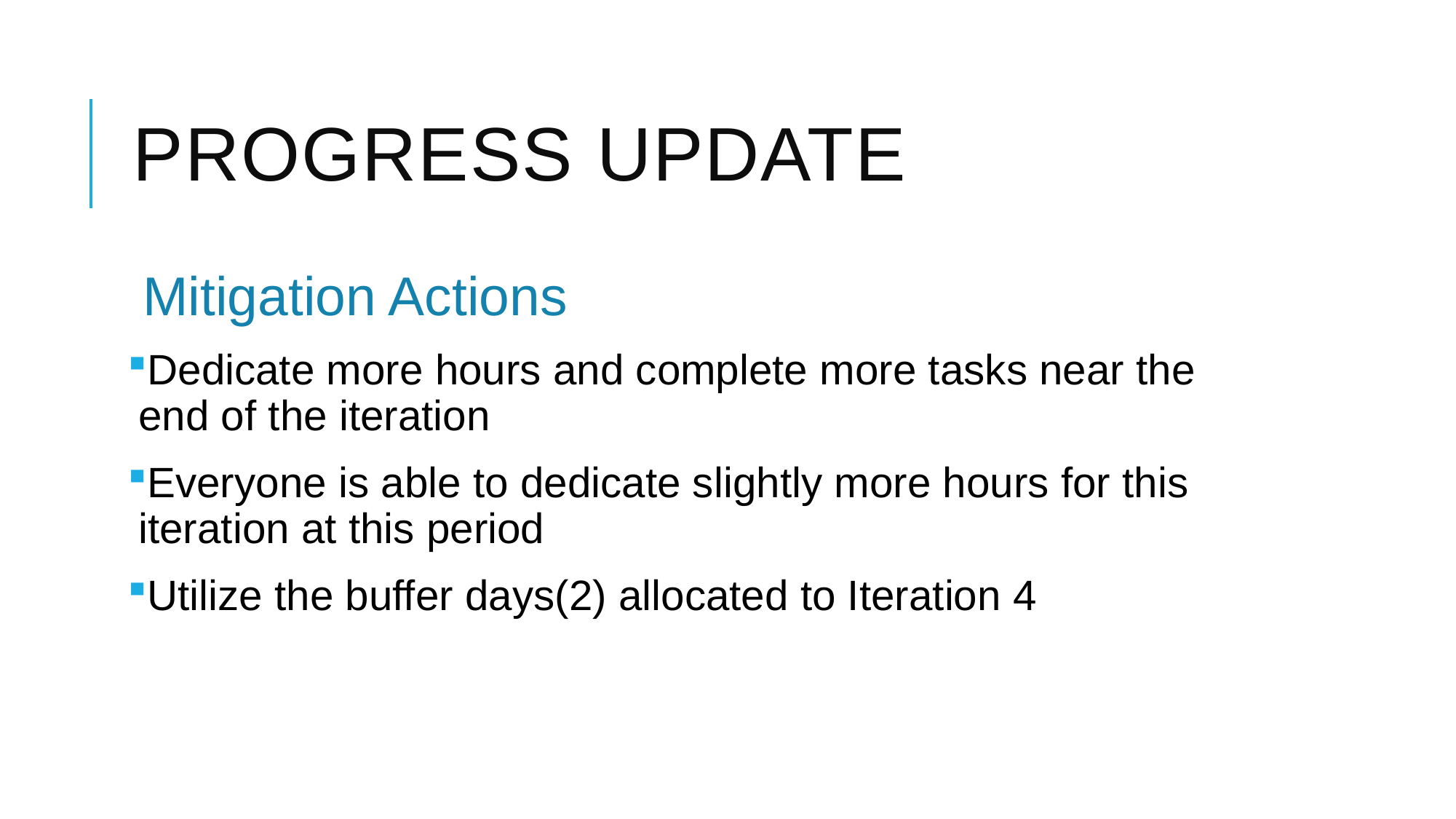

# Progress Update
Mitigation Actions
Dedicate more hours and complete more tasks near the end of the iteration
Everyone is able to dedicate slightly more hours for this iteration at this period
Utilize the buffer days(2) allocated to Iteration 4